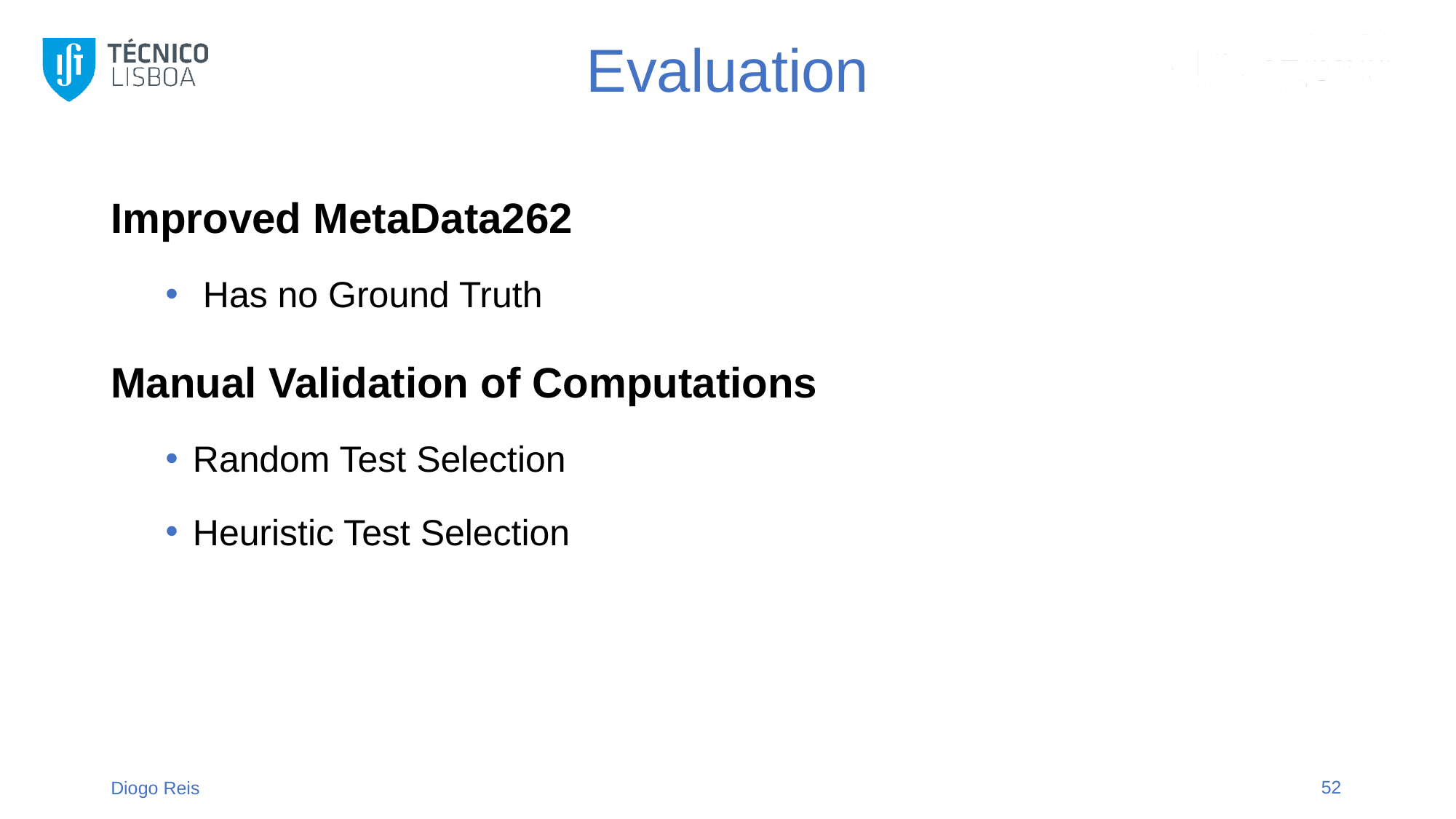

# Evaluation
Improved MetaData262
 Has no Ground Truth
Manual Validation of Computations
Random Test Selection
Heuristic Test Selection